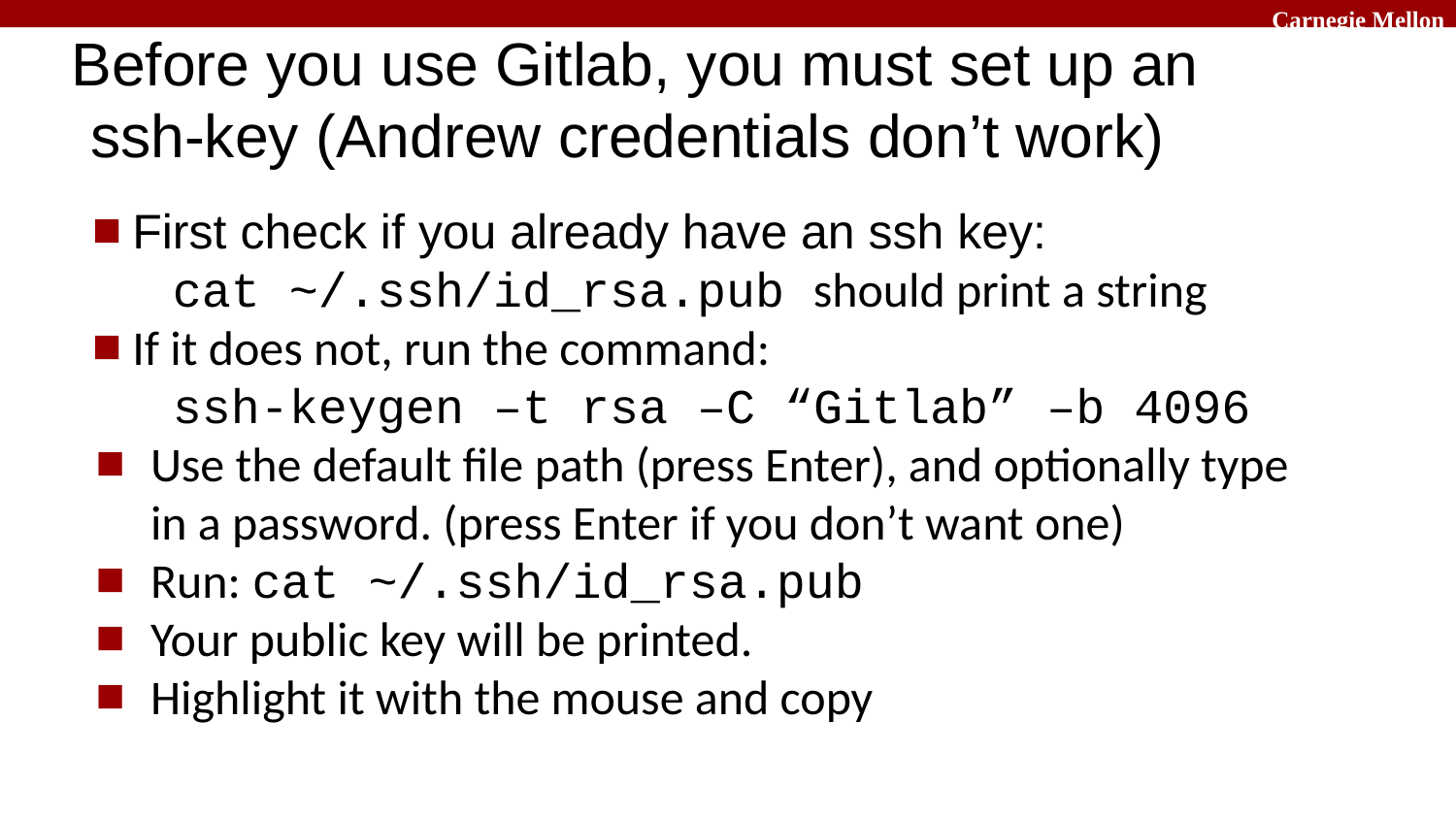

# Before you use Gitlab, you must set up an ssh-key (Andrew credentials don’t work)
First check if you already have an ssh key:
cat ~/.ssh/id_rsa.pub should print a string
If it does not, run the command:
ssh-keygen –t rsa –C “Gitlab” –b 4096
Use the default file path (press Enter), and optionally type in a password. (press Enter if you don’t want one)
Run: cat ~/.ssh/id_rsa.pub
Your public key will be printed.
Highlight it with the mouse and copy